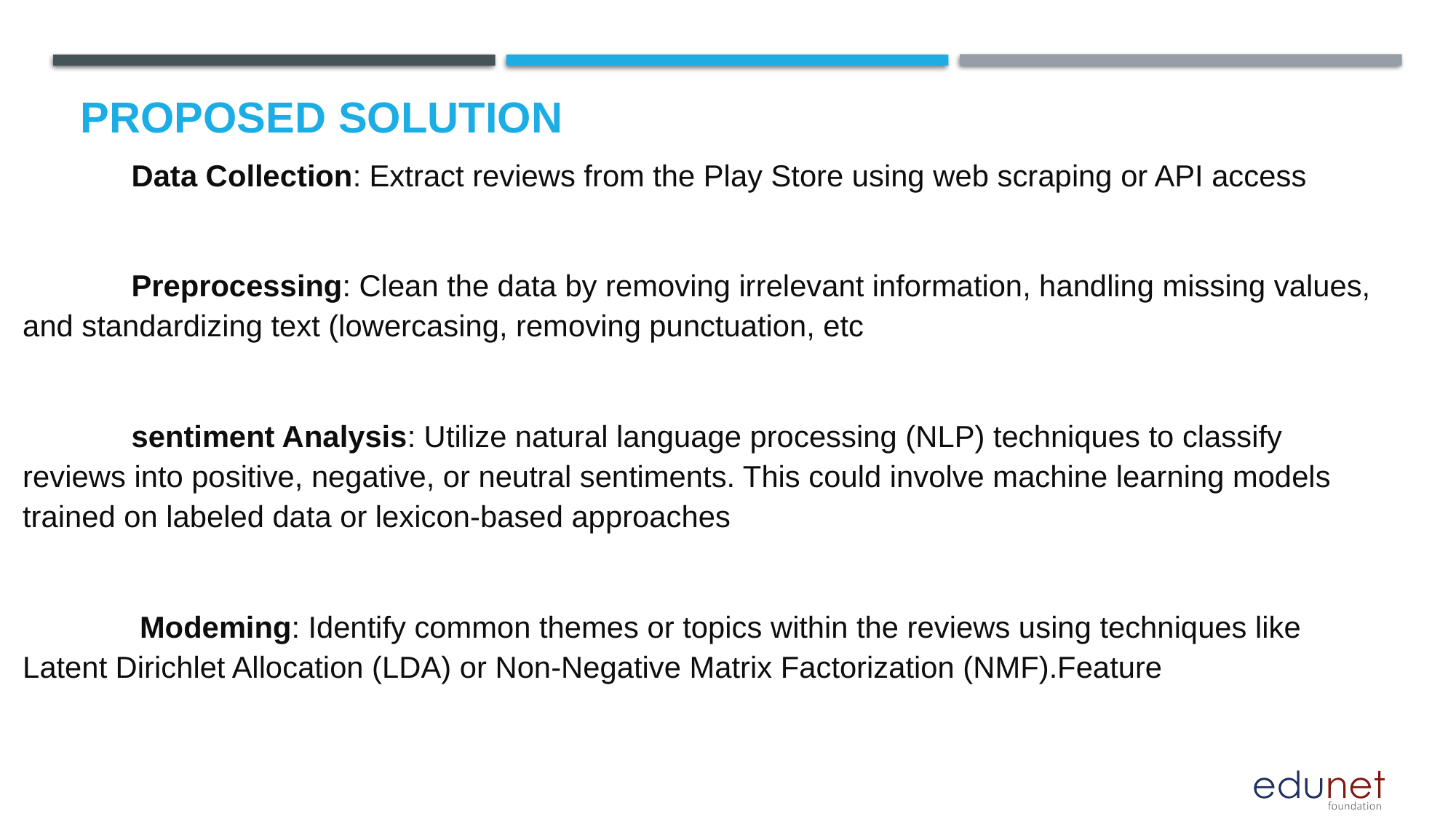

# Proposed Solution
             Data Collection: Extract reviews from the Play Store using web scraping or API access

             Preprocessing: Clean the data by removing irrelevant information, handling missing values, and standardizing text (lowercasing, removing punctuation, etc

             sentiment Analysis: Utilize natural language processing (NLP) techniques to classify reviews into positive, negative, or neutral sentiments. This could involve machine learning models trained on labeled data or lexicon-based approaches

              Modeming: Identify common themes or topics within the reviews using techniques like Latent Dirichlet Allocation (LDA) or Non-Negative Matrix Factorization (NMF).Feature